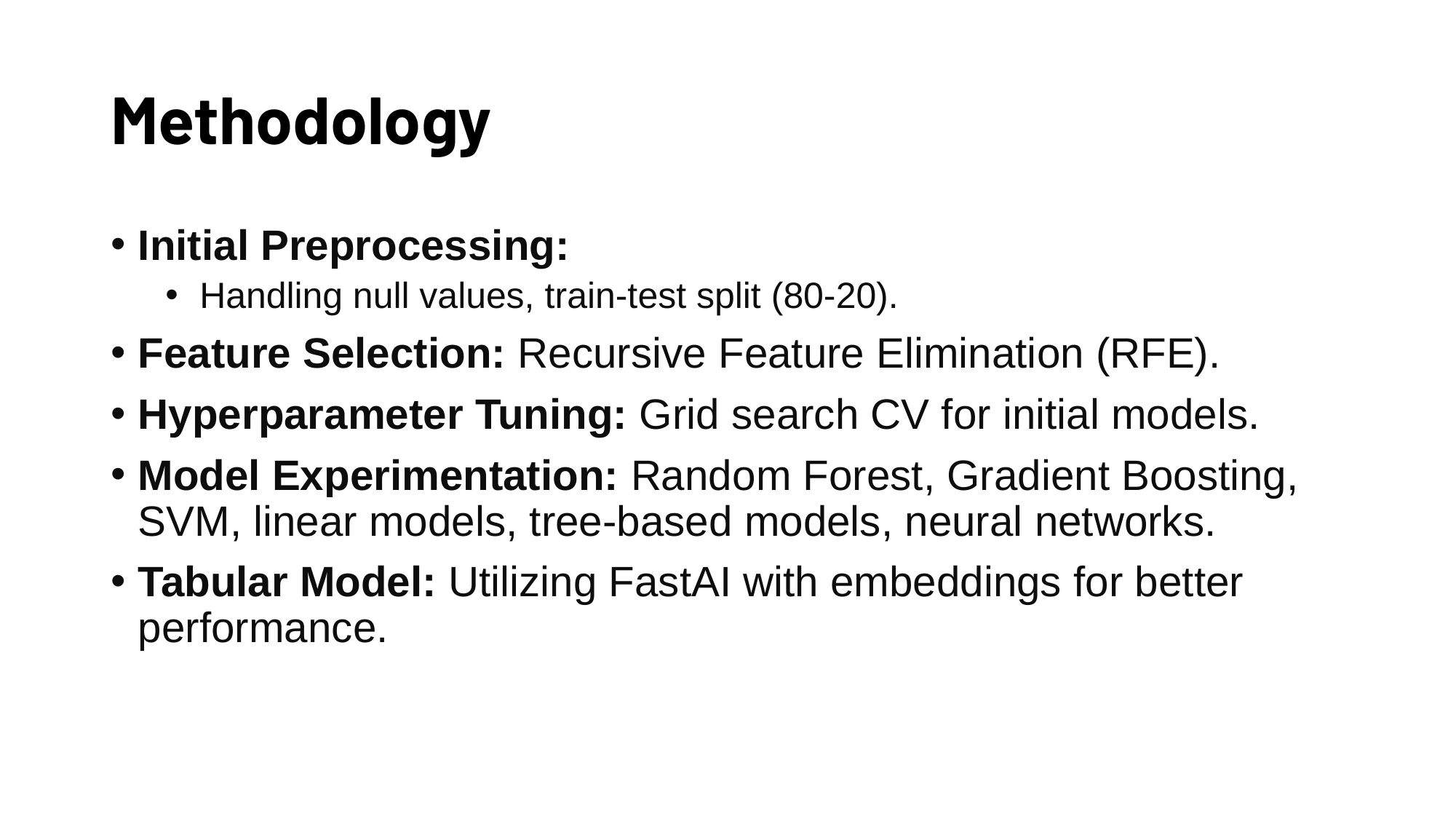

# Methodology
Initial Preprocessing:
Handling null values, train-test split (80-20).
Feature Selection: Recursive Feature Elimination (RFE).
Hyperparameter Tuning: Grid search CV for initial models.
Model Experimentation: Random Forest, Gradient Boosting, SVM, linear models, tree-based models, neural networks.
Tabular Model: Utilizing FastAI with embeddings for better performance.